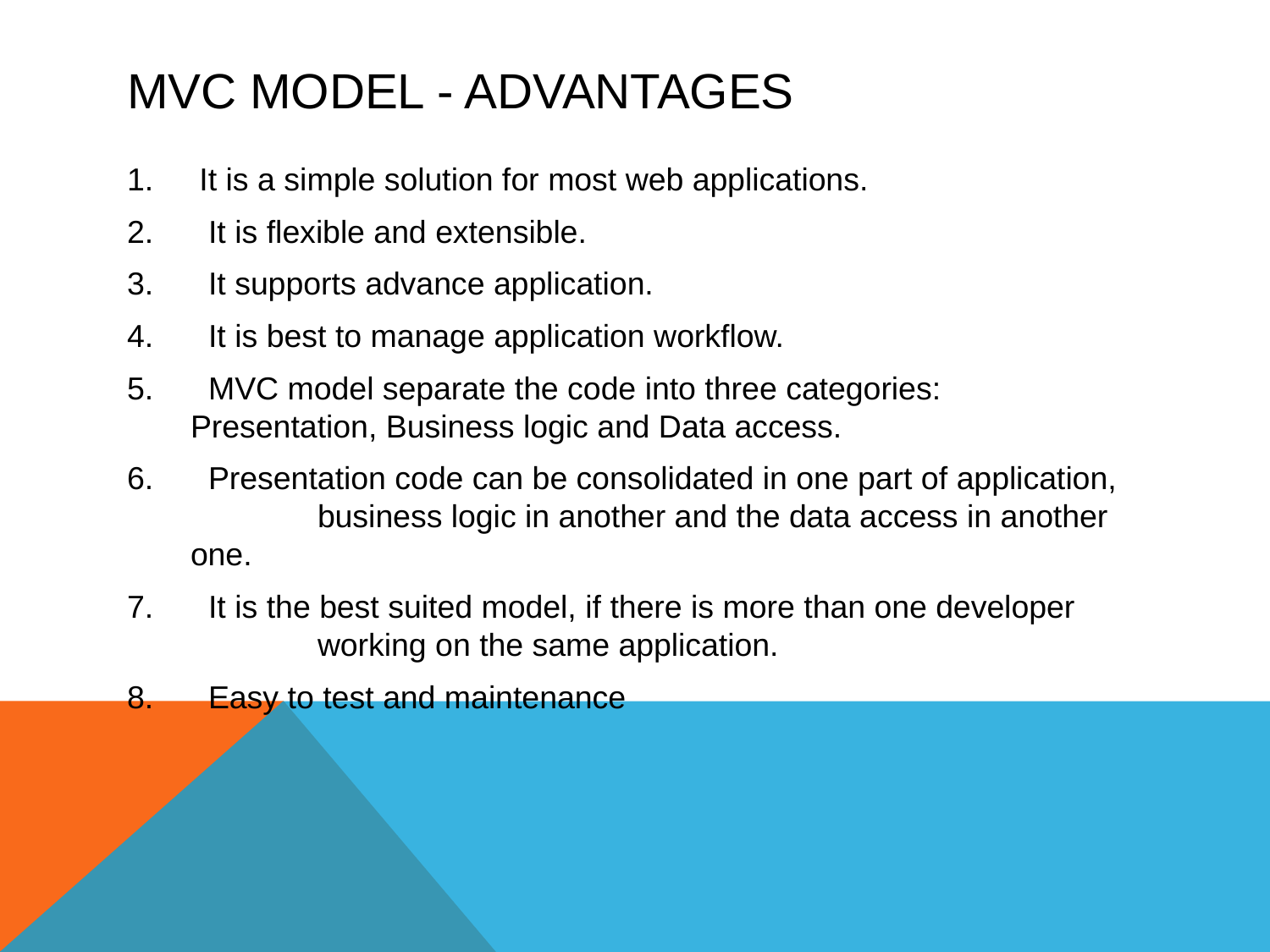

# MVC Model - Advantages
 It is a simple solution for most web applications.
  It is flexible and extensible.
  It supports advance application.
  It is best to manage application workflow.
  MVC model separate the code into three categories:  	Presentation, Business logic and Data access.
  Presentation code can be consolidated in one part of application, 	business logic in another and the data access in another one.
  It is the best suited model, if there is more than one developer 	working on the same application.
  Easy to test and maintenance